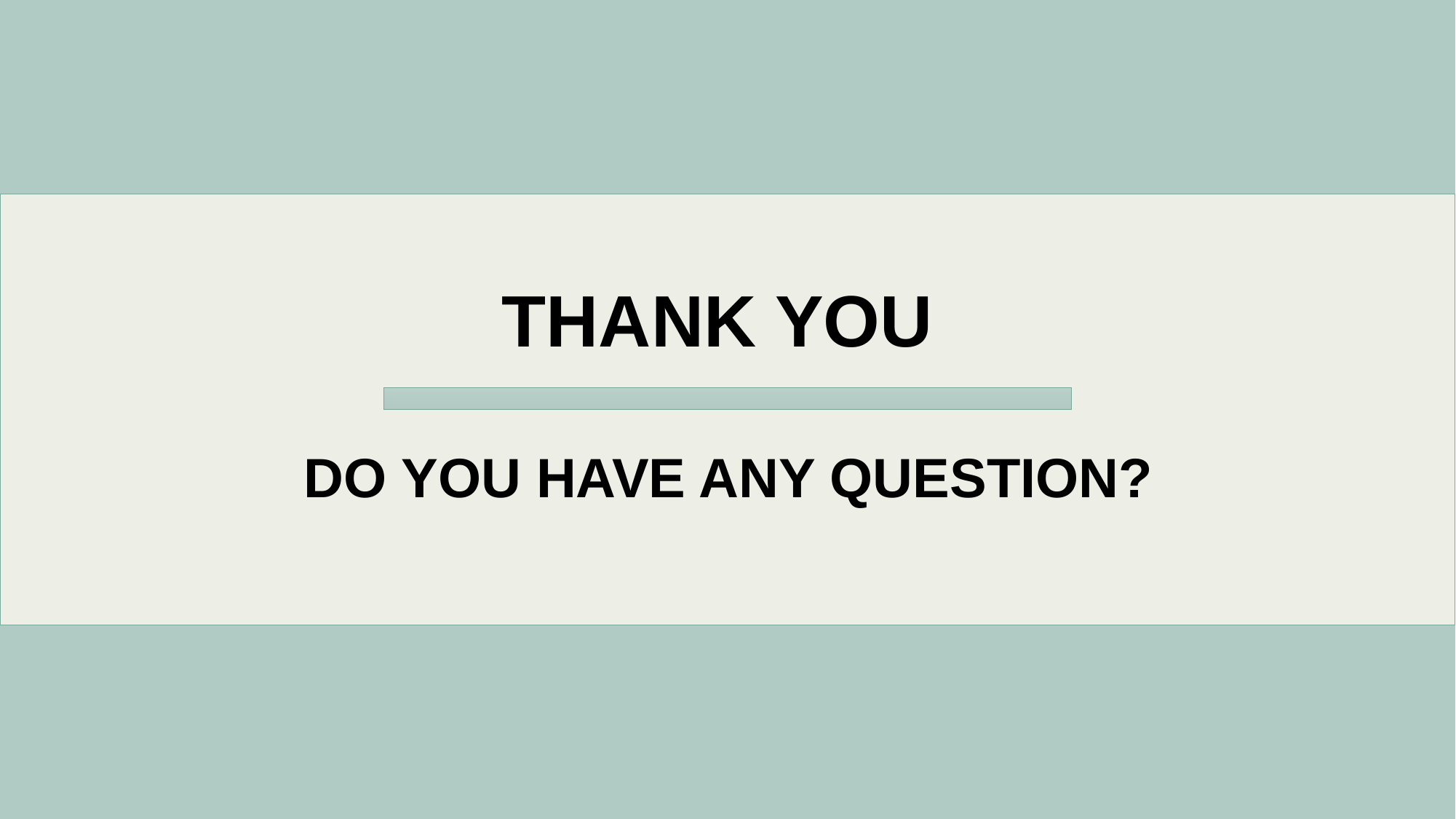

THANK YOU

DO YOU HAVE ANY QUESTION?